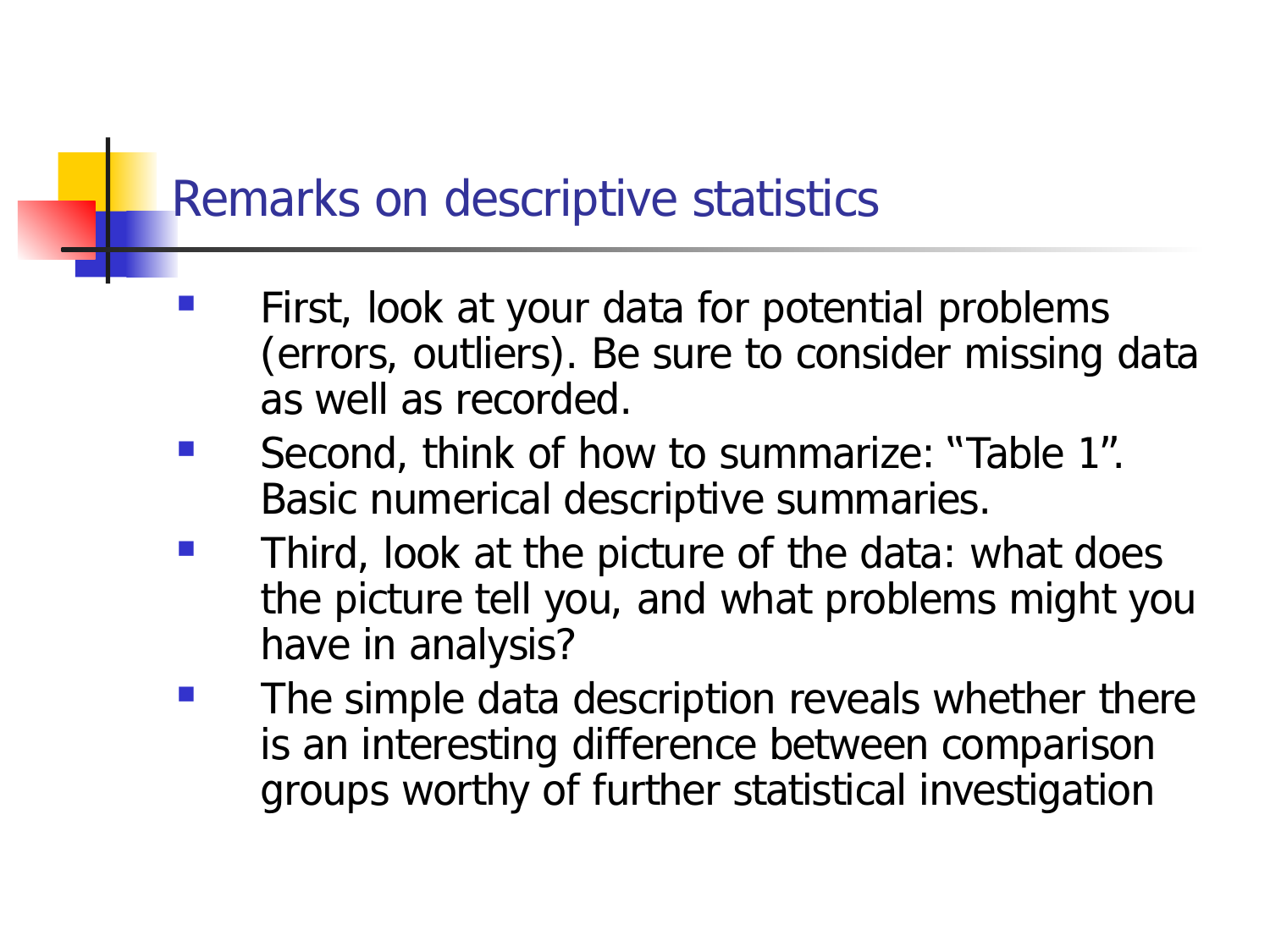

# Remarks on descriptive statistics
First, look at your data for potential problems (errors, outliers). Be sure to consider missing data as well as recorded.
Second, think of how to summarize: “Table 1”.  Basic numerical descriptive summaries.
Third, look at the picture of the data: what does the picture tell you, and what problems might you have in analysis?
The simple data description reveals whether there is an interesting difference between comparison groups worthy of further statistical investigation